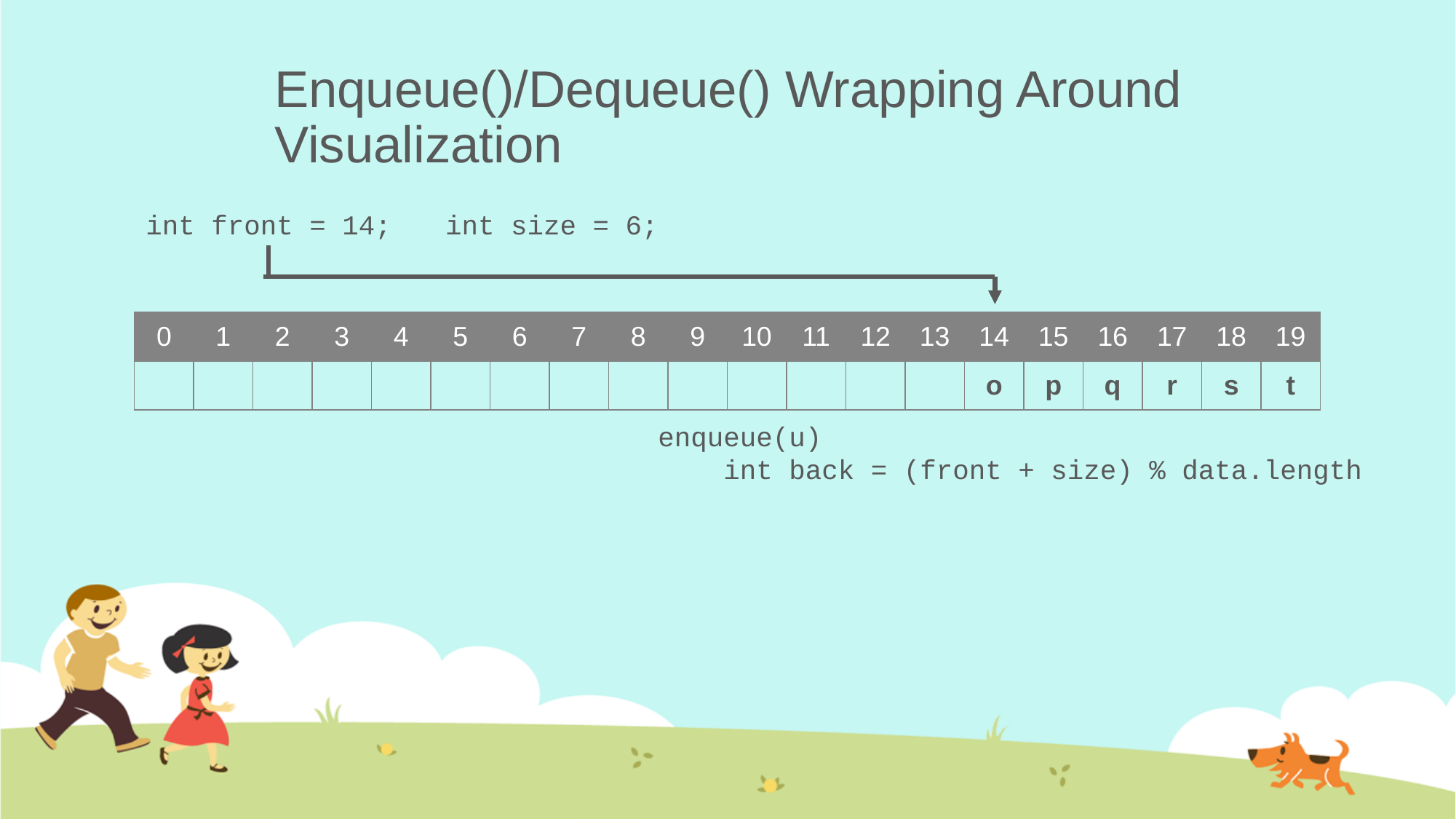

# Enqueue()/Dequeue() Wrapping Around Visualization
int front = 14;
int size = 6;
| 0 | 1 | 2 | 3 | 4 | 5 | 6 | 7 | 8 | 9 | 10 | 11 | 12 | 13 | 14 | 15 | 16 | 17 | 18 | 19 |
| --- | --- | --- | --- | --- | --- | --- | --- | --- | --- | --- | --- | --- | --- | --- | --- | --- | --- | --- | --- |
|  |  |  |  |  |  |  |  |  |  |  |  |  |  | o | p | q | r | s | t |
enqueue(u)
    int back = (front + size) % data.length